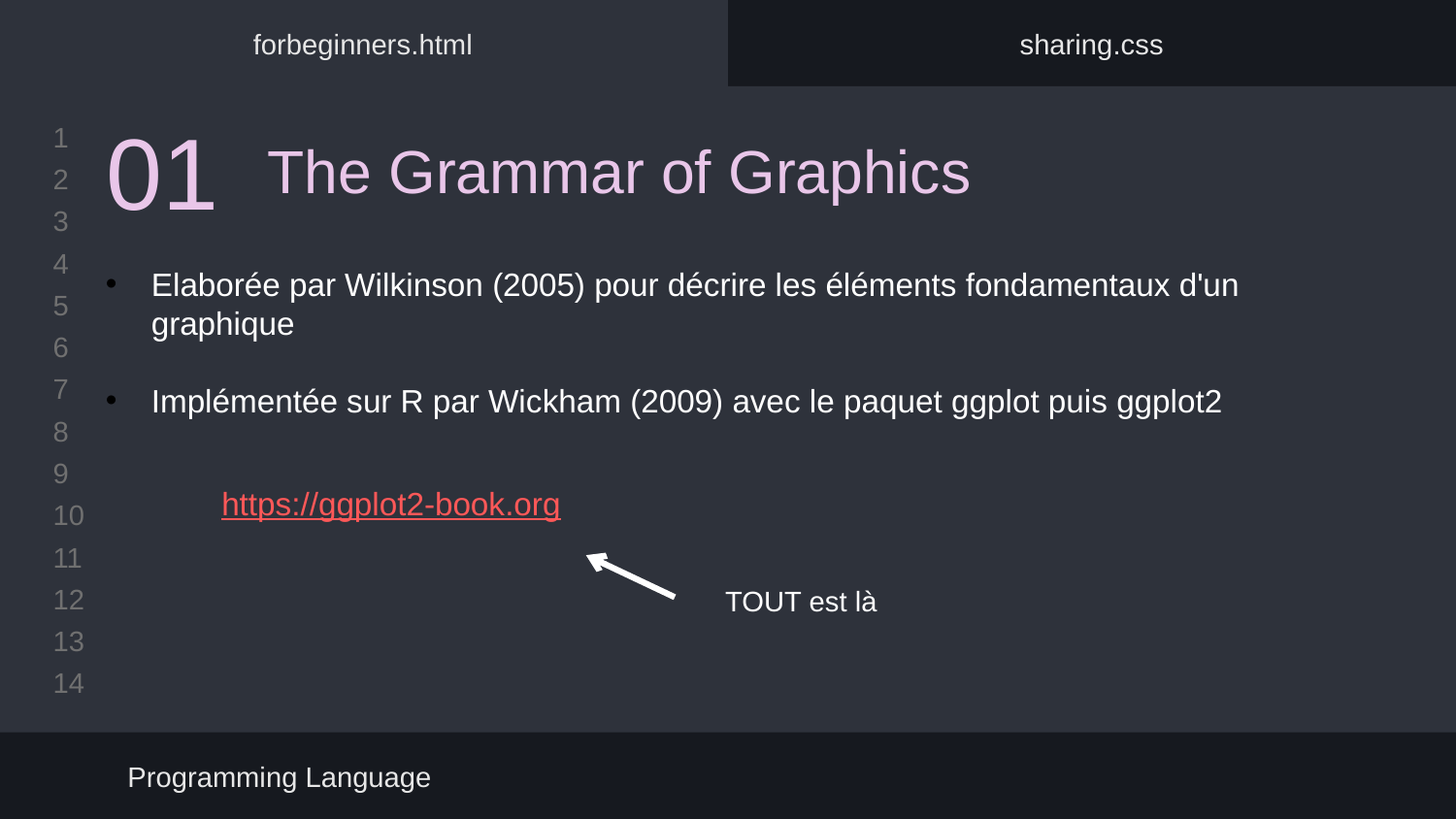

forbeginners.html
sharing.css
# 01
The Grammar of Graphics
Elaborée par Wilkinson (2005) pour décrire les éléments fondamentaux d'un graphique
Implémentée sur R par Wickham (2009) avec le paquet ggplot puis ggplot2
https://ggplot2-book.org
TOUT est là
Programming Language